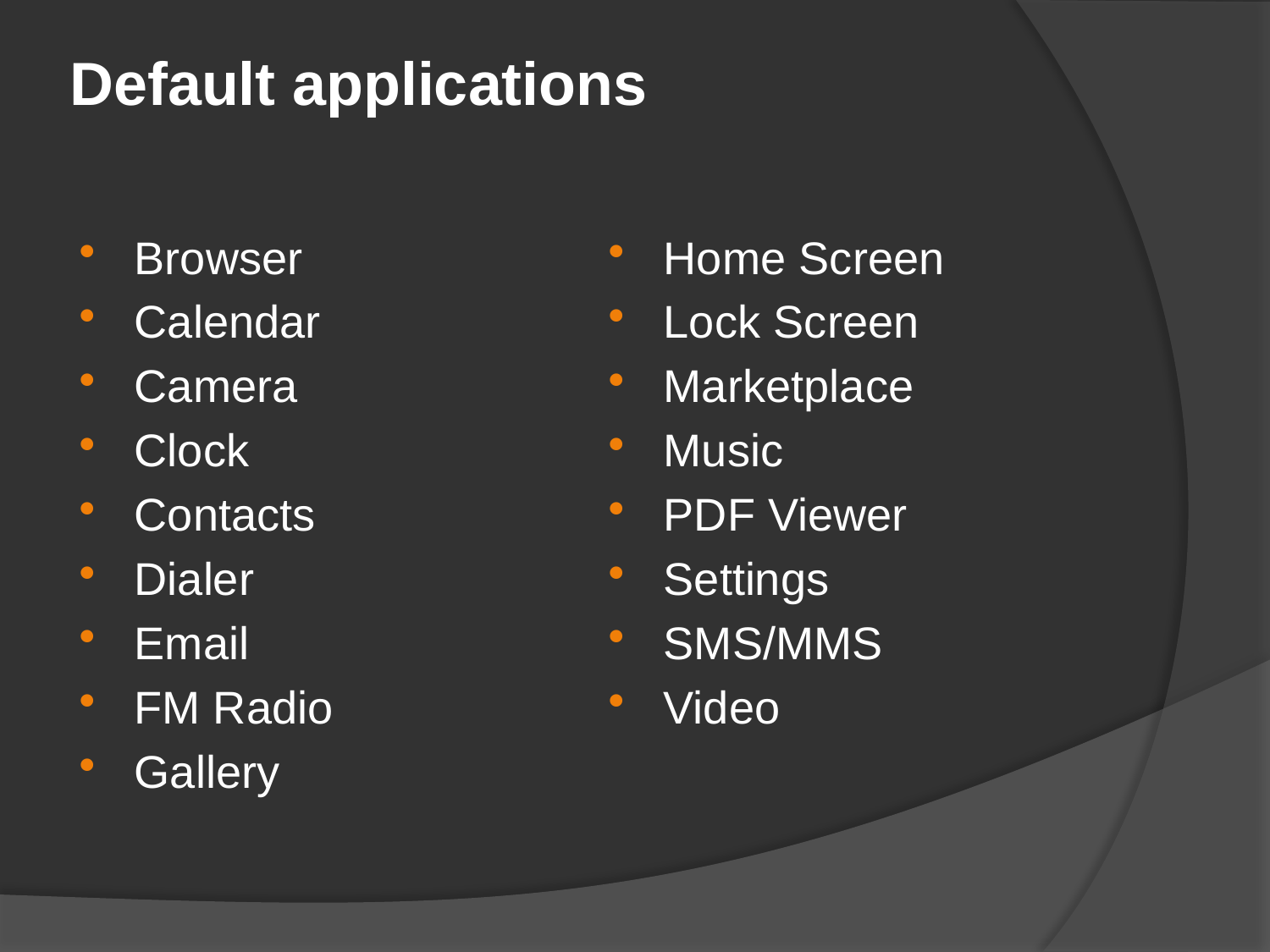

# Default applications
Browser
Calendar
Camera
Clock
Contacts
Dialer
Email
FM Radio
Gallery

Home Screen
Lock Screen
Marketplace
Music
PDF Viewer
Settings
SMS/MMS
Video